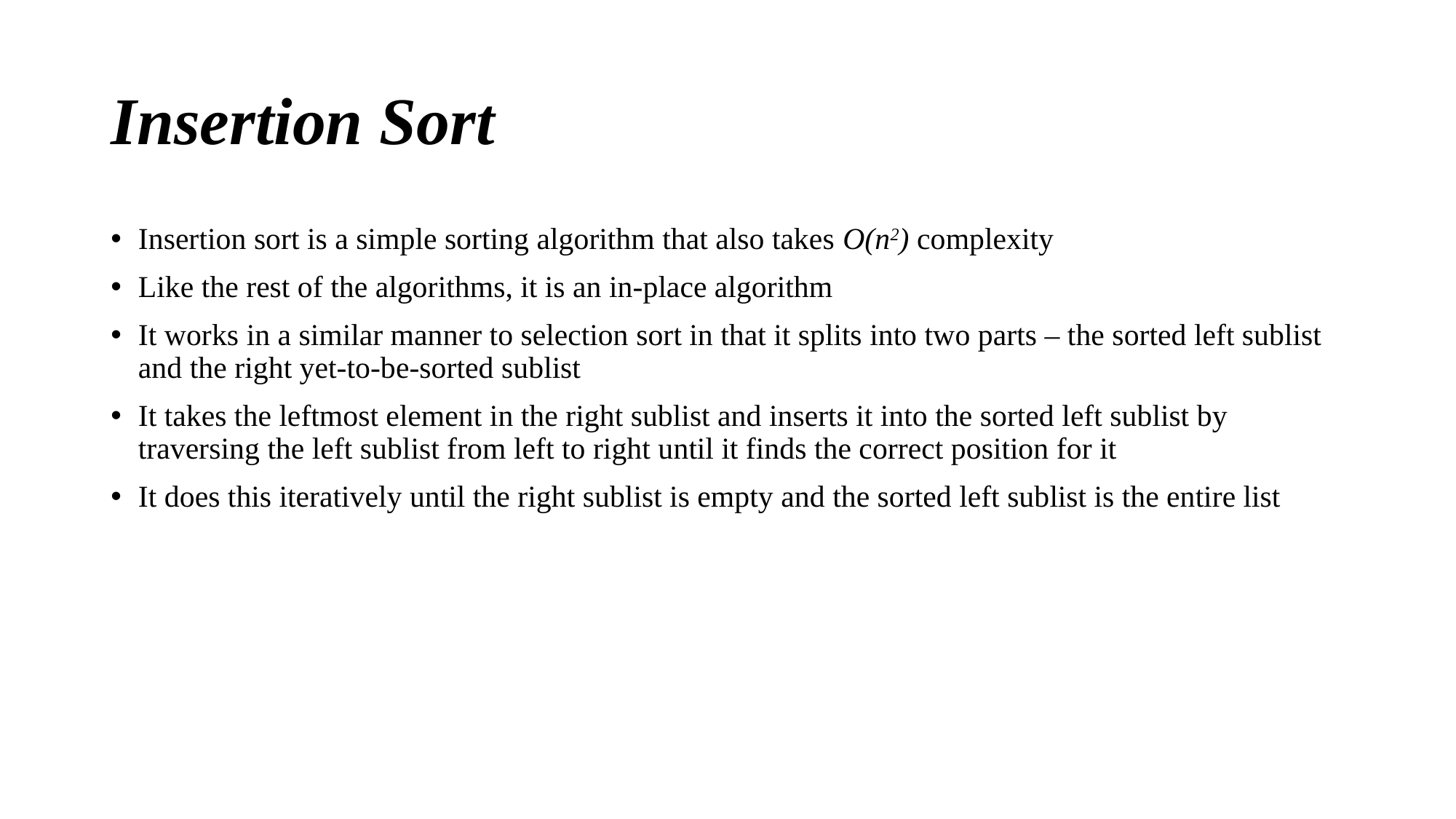

# Insertion Sort
Insertion sort is a simple sorting algorithm that also takes O(n2) complexity
Like the rest of the algorithms, it is an in-place algorithm
It works in a similar manner to selection sort in that it splits into two parts – the sorted left sublist and the right yet-to-be-sorted sublist
It takes the leftmost element in the right sublist and inserts it into the sorted left sublist by traversing the left sublist from left to right until it finds the correct position for it
It does this iteratively until the right sublist is empty and the sorted left sublist is the entire list